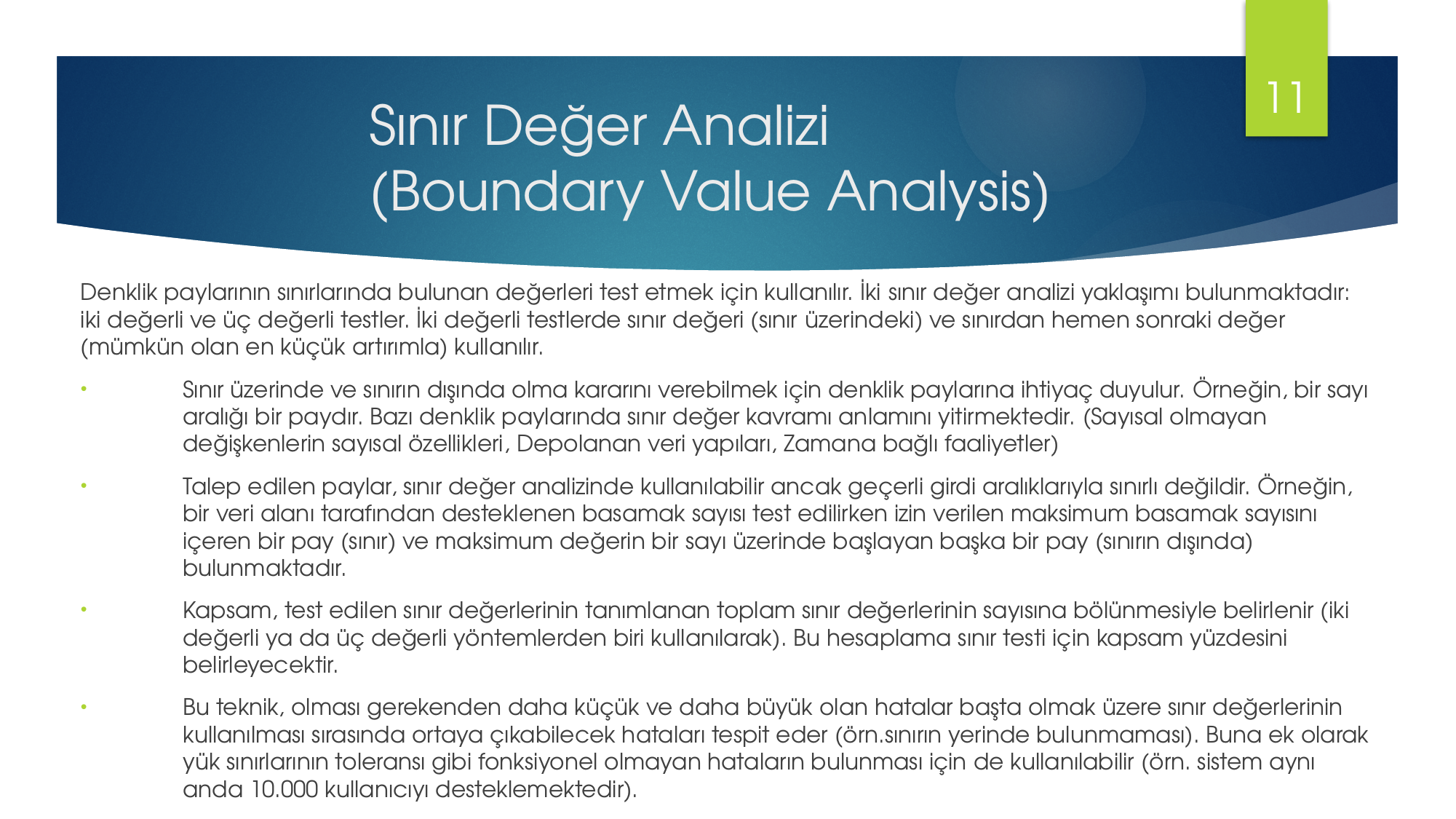

11
# Sınır Değer Analizi (Boundary Value Analysis)
Denklik paylarının sınırlarında bulunan değerleri test etmek için kullanılır. İki sınır değer analizi yaklaşımı bulunmaktadır: iki değerli ve üç değerli testler. İki değerli testlerde sınır değeri (sınır üzerindeki) ve sınırdan hemen sonraki değer (mümkün olan en küçük artırımla) kullanılır.
Sınır üzerinde ve sınırın dışında olma kararını verebilmek için denklik paylarına ihtiyaç duyulur. Örneğin, bir sayı aralığı bir paydır. Bazı denklik paylarında sınır değer kavramı anlamını yitirmektedir. (Sayısal olmayan değişkenlerin sayısal özellikleri, Depolanan veri yapıları, Zamana bağlı faaliyetler)
Talep edilen paylar, sınır değer analizinde kullanılabilir ancak geçerli girdi aralıklarıyla sınırlı değildir. Örneğin, bir veri alanı tarafından desteklenen basamak sayısı test edilirken izin verilen maksimum basamak sayısını içeren bir pay (sınır) ve maksimum değerin bir sayı üzerinde başlayan başka bir pay (sınırın dışında) bulunmaktadır.
Kapsam, test edilen sınır değerlerinin tanımlanan toplam sınır değerlerinin sayısına bölünmesiyle belirlenir (iki değerli ya da üç değerli yöntemlerden biri kullanılarak). Bu hesaplama sınır testi için kapsam yüzdesini belirleyecektir.
Bu teknik, olması gerekenden daha küçük ve daha büyük olan hatalar başta olmak üzere sınır değerlerinin  kullanılması sırasında ortaya çıkabilecek hataları tespit eder (örn.sınırın yerinde bulunmaması). Buna ek olarak yük sınırlarının toleransı gibi fonksiyonel olmayan hataların bulunması için de kullanılabilir (örn. sistem aynı anda 10.000 kullanıcıyı desteklemektedir).